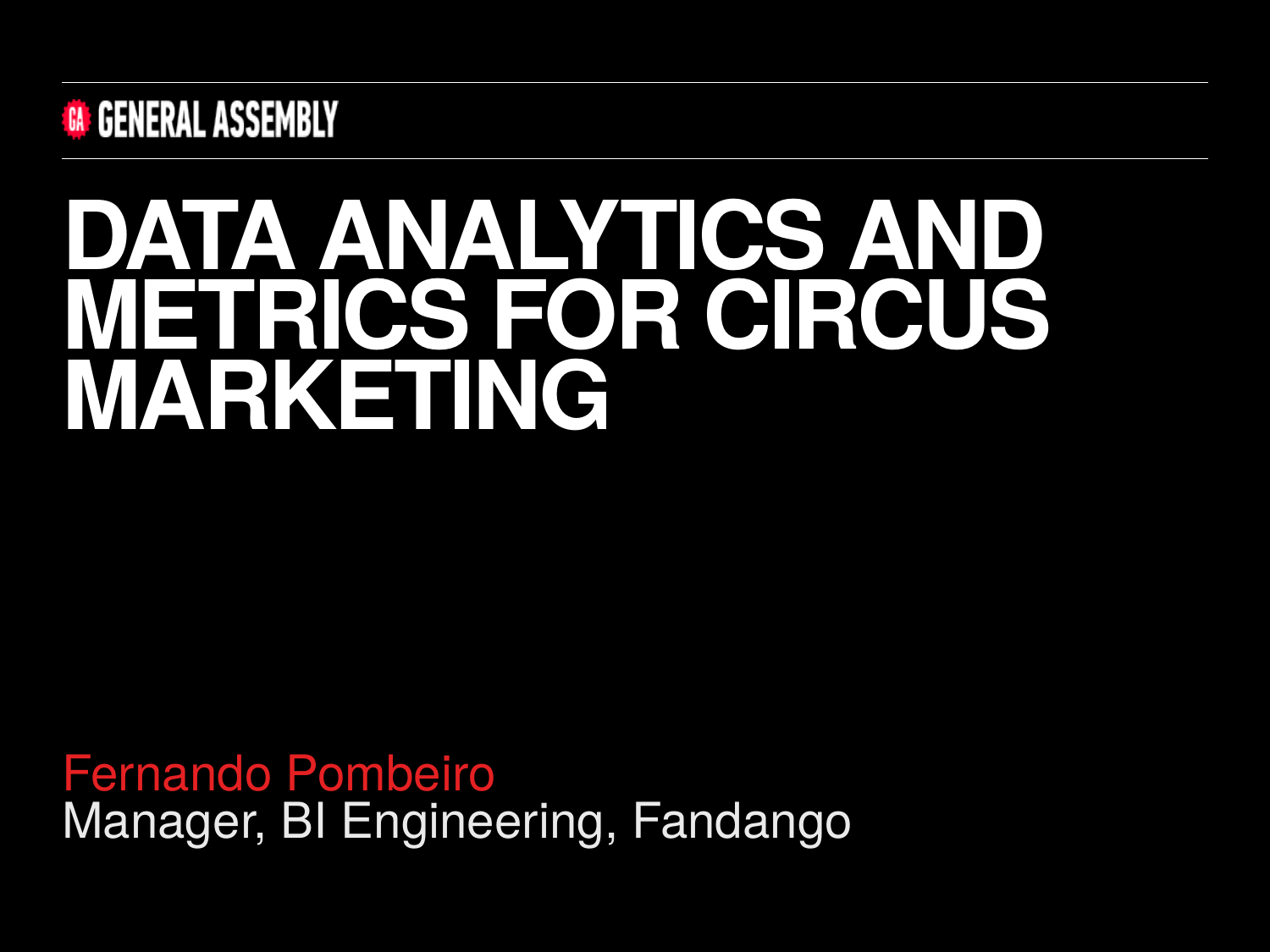

Data analytics and metrics for circus marketing
Fernando Pombeiro
Manager, BI Engineering, Fandango